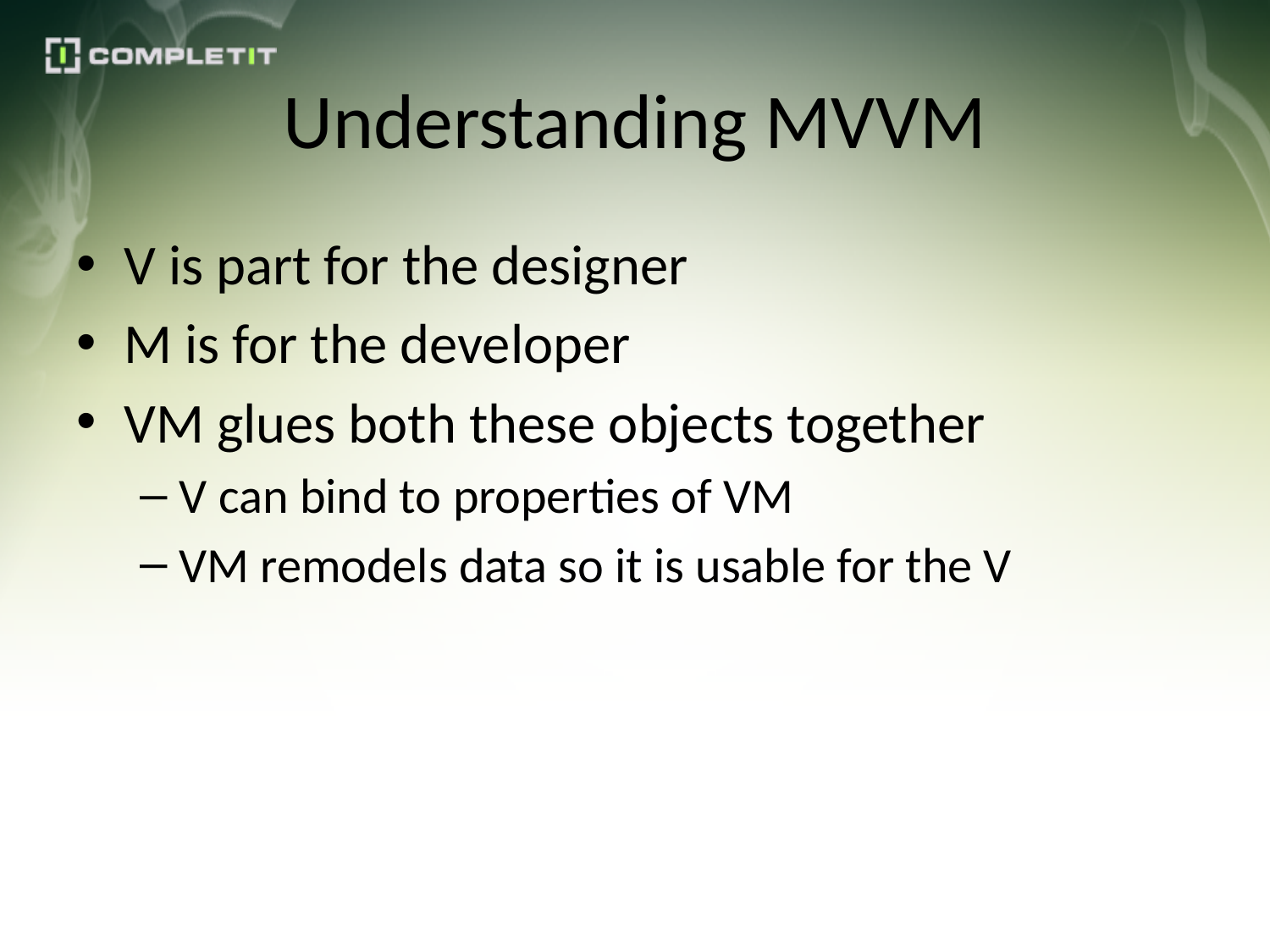

# Understanding MVVM
V is part for the designer
M is for the developer
VM glues both these objects together
V can bind to properties of VM
VM remodels data so it is usable for the V